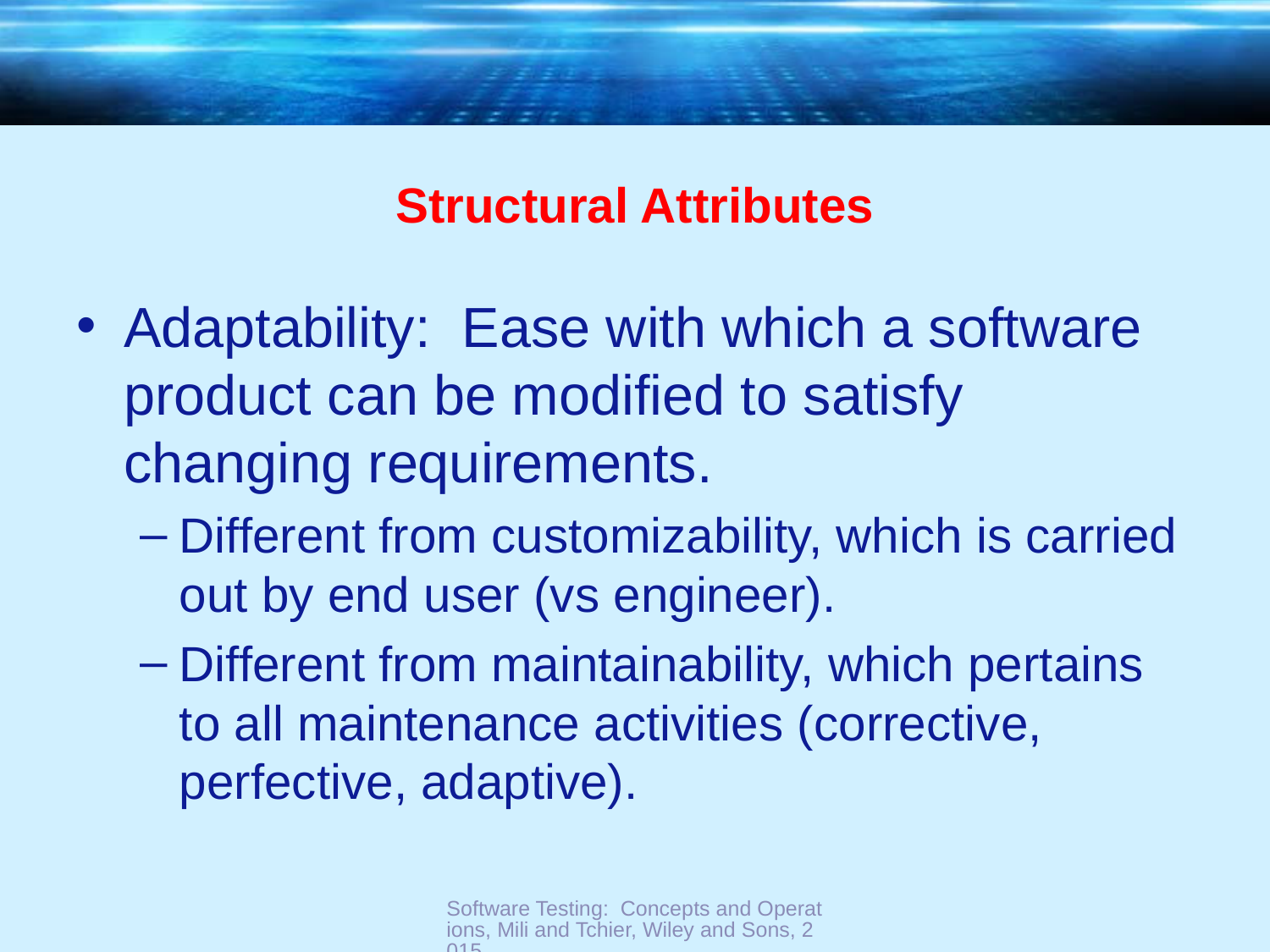

# Structural Attributes
Adaptability:  Ease with which a software product can be modified to satisfy changing requirements.
Different from customizability, which is carried out by end user (vs engineer).
Different from maintainability, which pertains to all maintenance activities (corrective, perfective, adaptive).
Software Testing:  Concepts and Operations, Mili and Tchier, Wiley and Sons, 2015